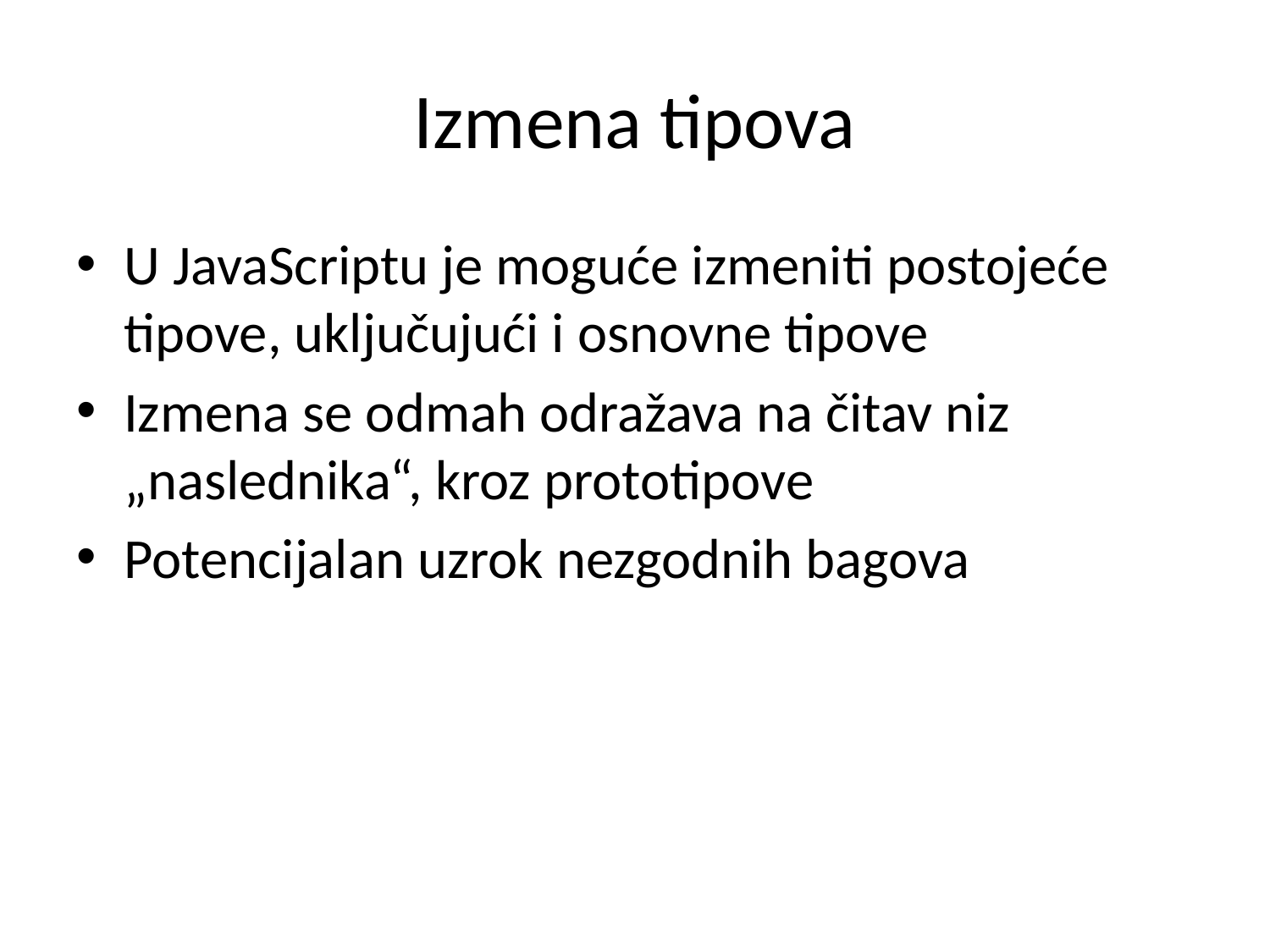

# Izmena tipova
U JavaScriptu je moguće izmeniti postojeće tipove, uključujući i osnovne tipove
Izmena se odmah odražava na čitav niz „naslednika“, kroz prototipove
Potencijalan uzrok nezgodnih bagova